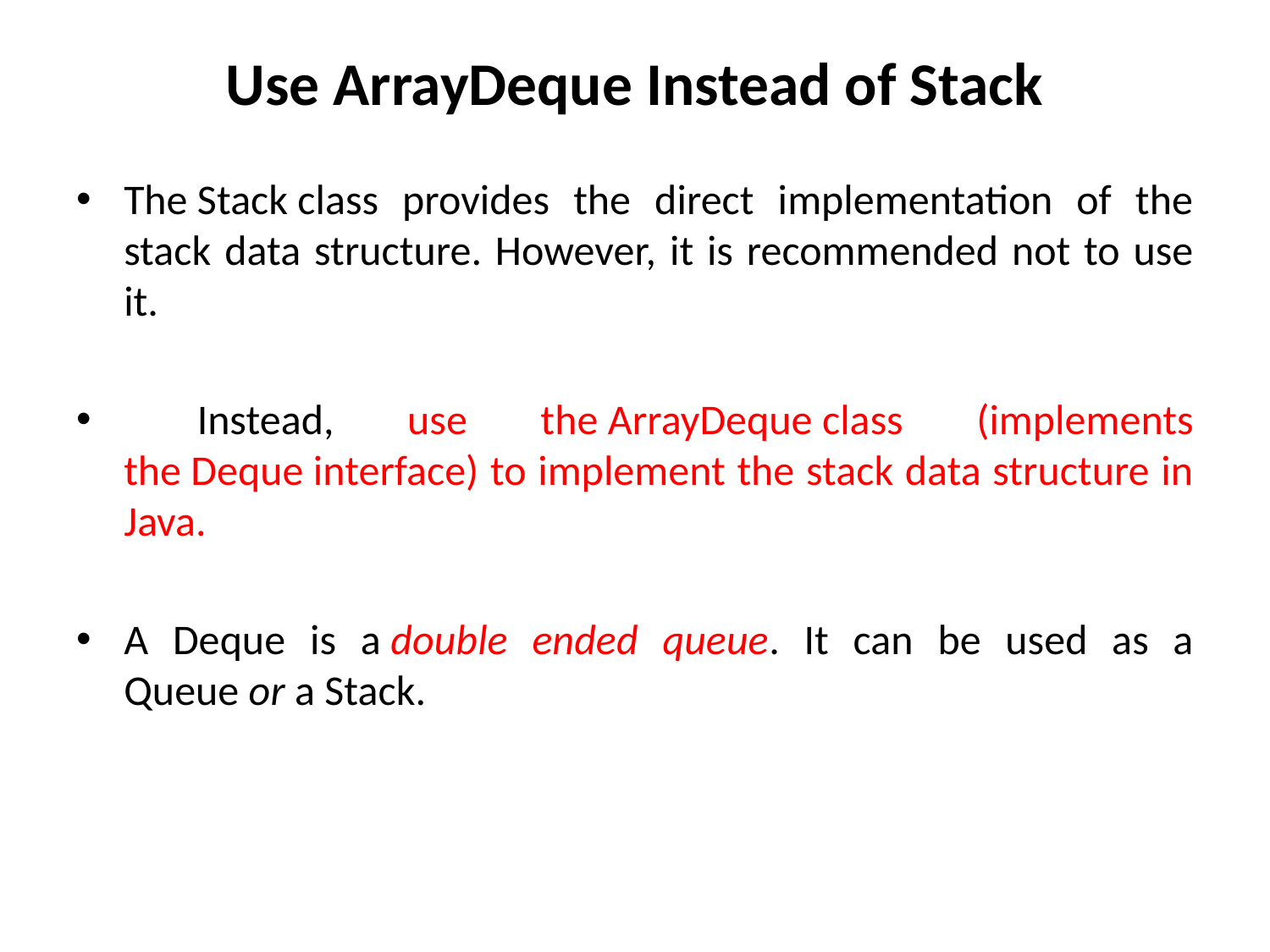

# Use ArrayDeque Instead of Stack
The Stack class provides the direct implementation of the stack data structure. However, it is recommended not to use it.

 Instead, use the ArrayDeque class (implements the Deque interface) to implement the stack data structure in Java.

A Deque is a double ended queue. It can be used as a Queue or a Stack.